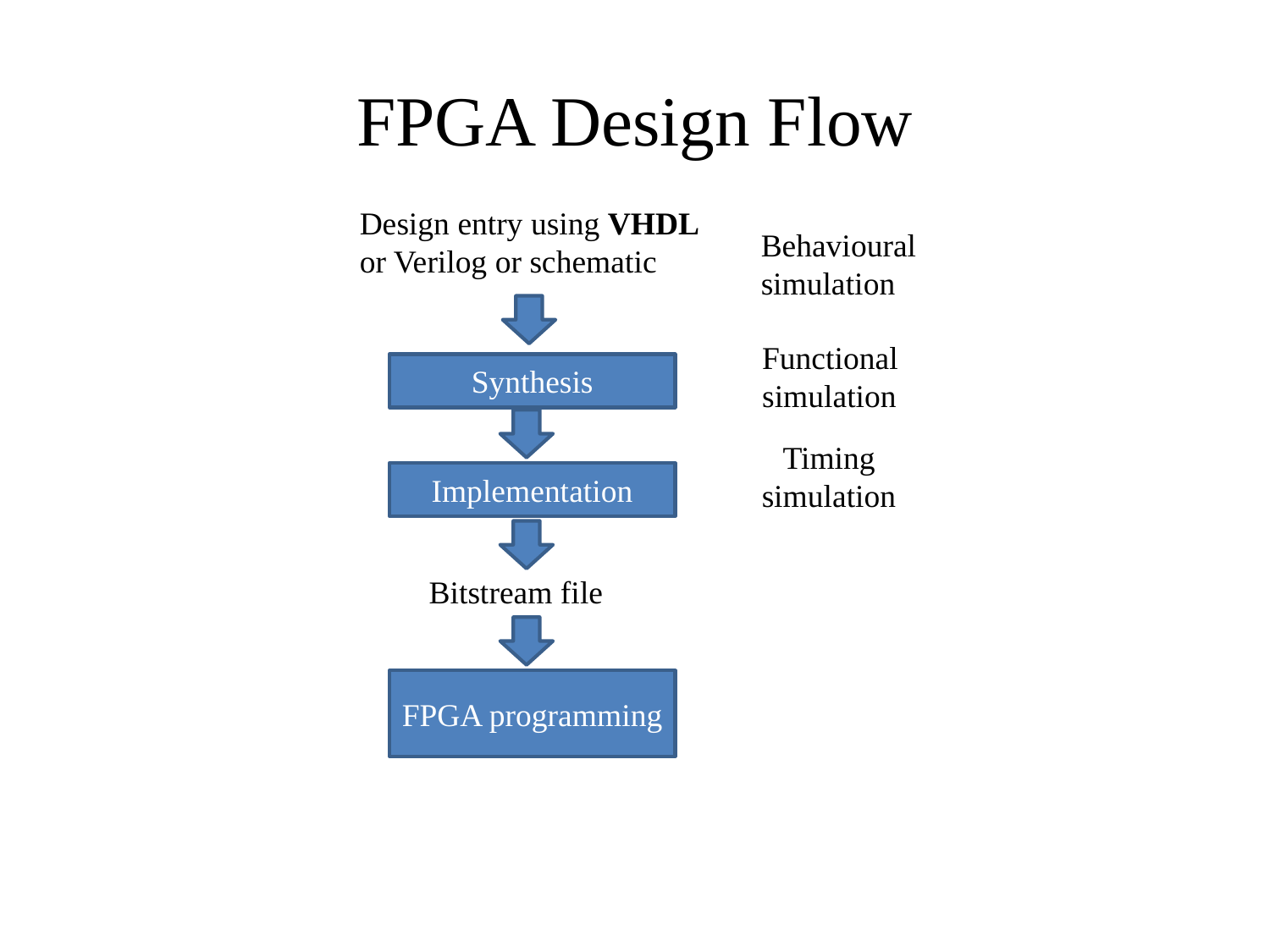

# FPGA Design Flow
Design entry using VHDL or Verilog or schematic
Behavioural simulation

Functional simulation
Synthesis

Timing simulation
Implementation

Bitstream file

FPGA programming